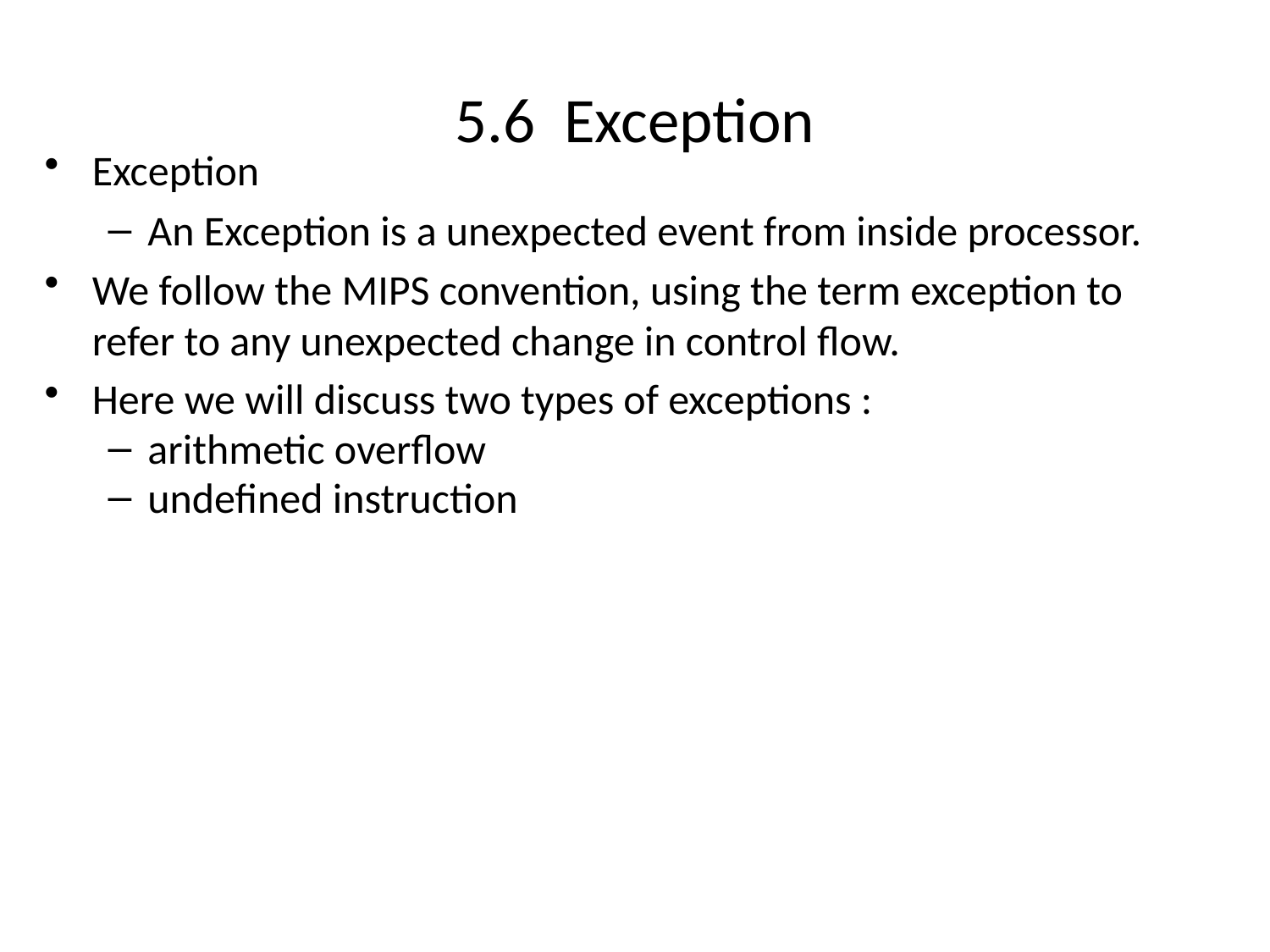

5.6  Exception
Exception
An Exception is a unexpected event from inside processor.
We follow the MIPS convention, using the term exception to refer to any unexpected change in control flow.
Here we will discuss two types of exceptions :
arithmetic overflow
undefined instruction